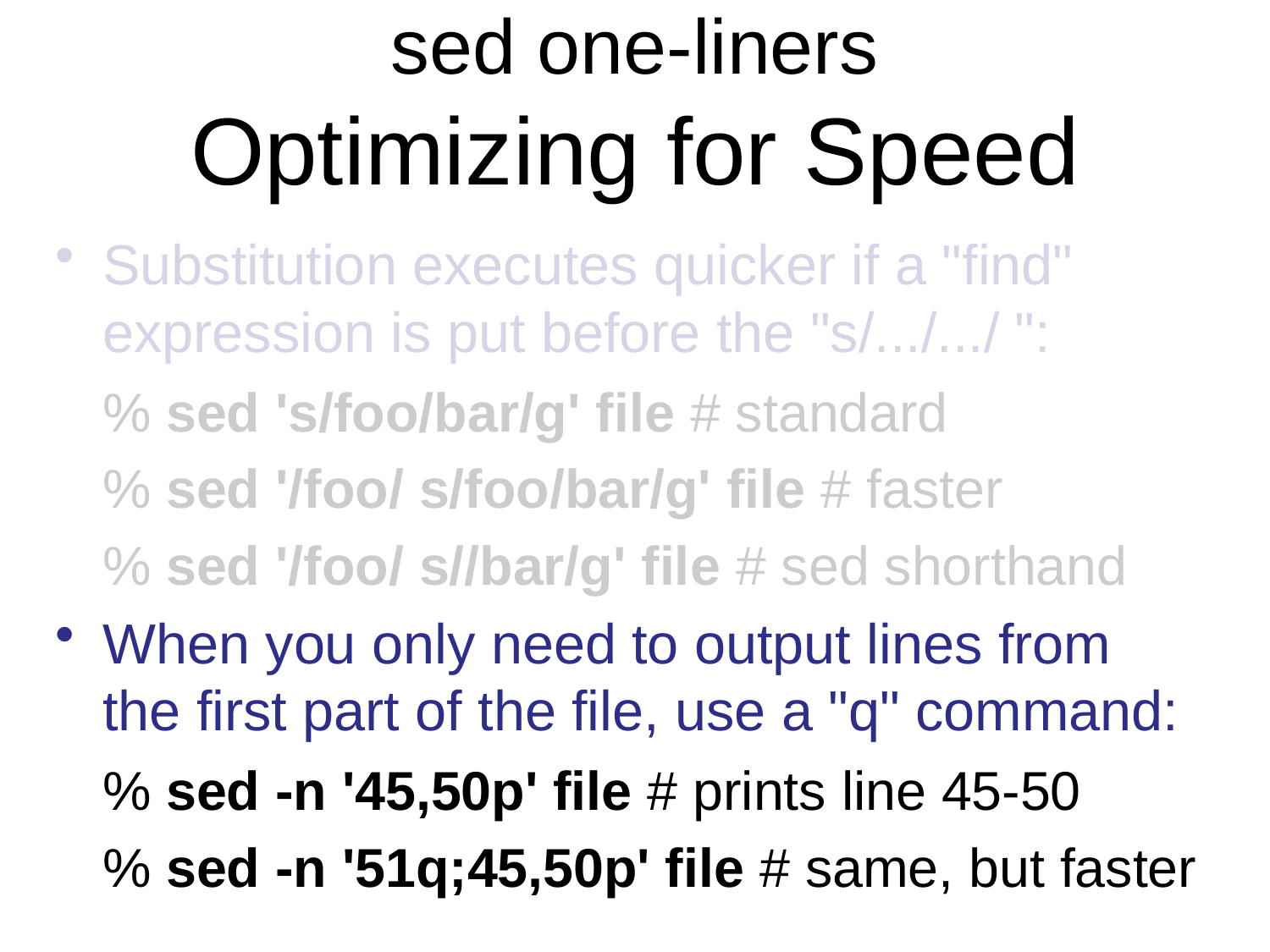

sed one-liners
Optimizing for Speed

Substitution executes quicker if a "find" expression is put before the "s/.../.../ ":
	% sed 's/foo/bar/g' file # standard
	% sed '/foo/ s/foo/bar/g' file # faster
	% sed '/foo/ s//bar/g' file # sed shorthand
When you only need to output lines from the first part of the file, use a "q" command:
	% sed -n '45,50p' file # prints line 45-50
	% sed -n '51q;45,50p' file # same, but faster